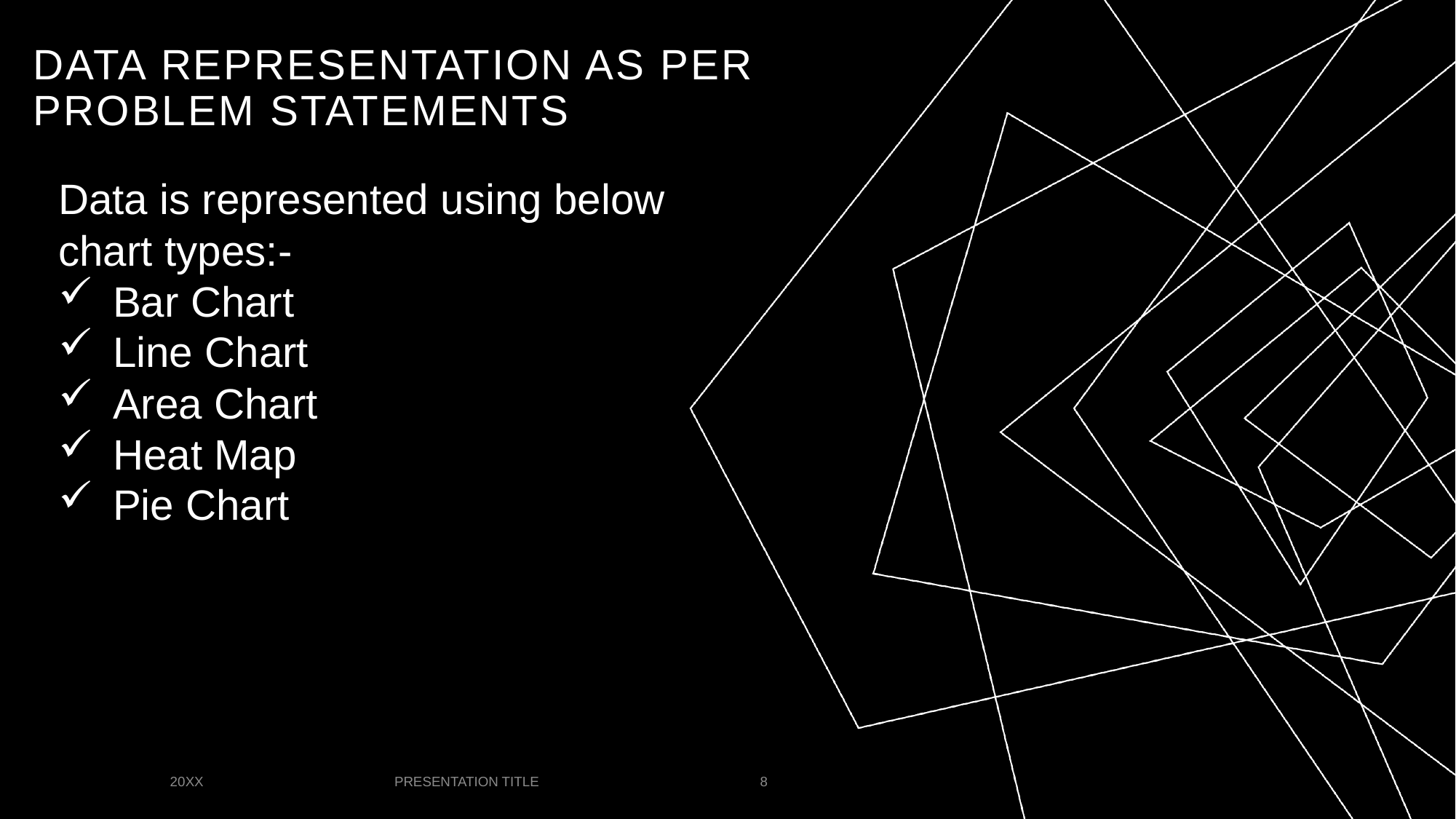

# Data Representation as per problem statements
Data is represented using below chart types:-
Bar Chart
Line Chart
Area Chart
Heat Map
Pie Chart
PRESENTATION TITLE
20XX
8